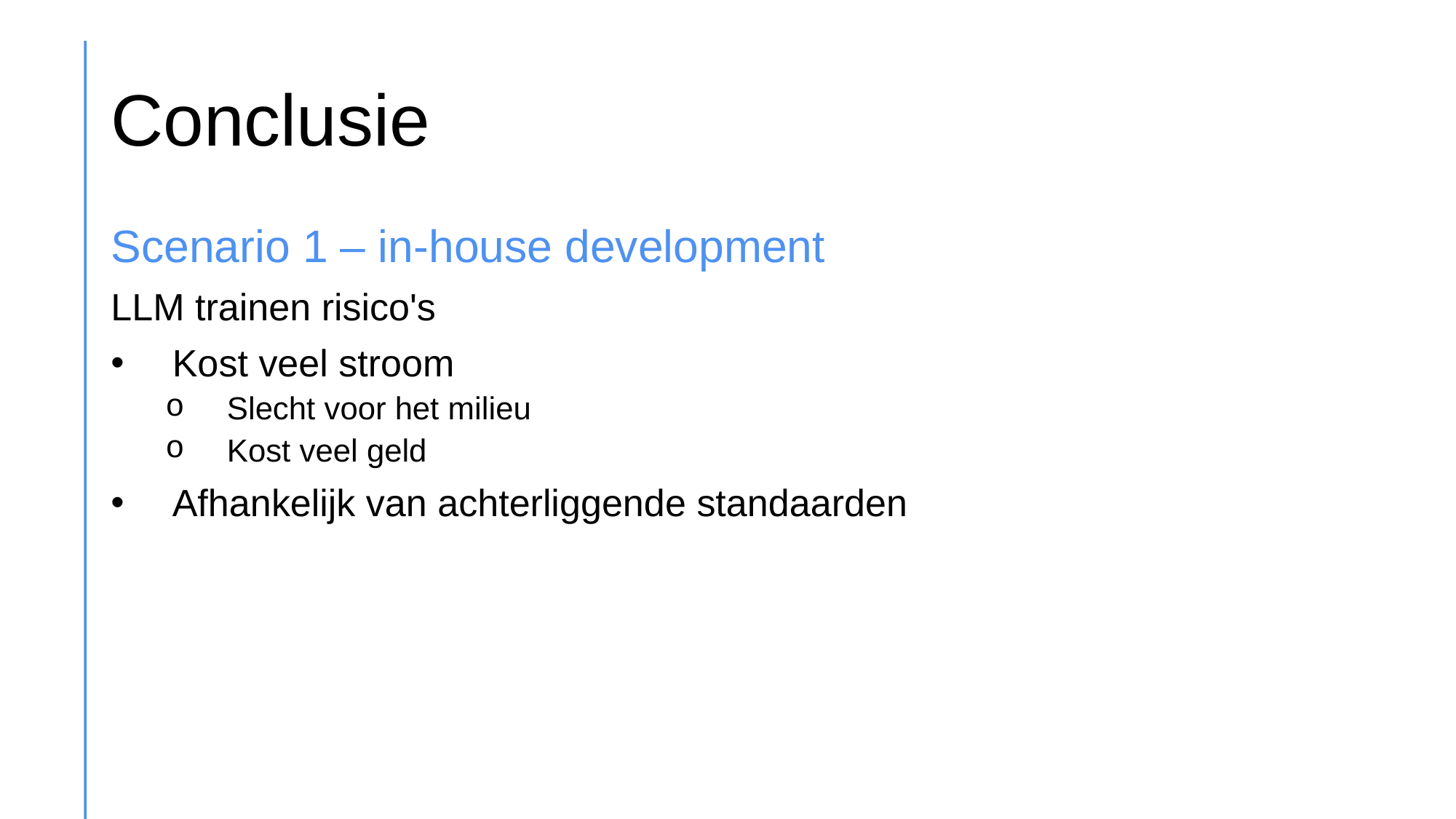

# Conclusie
Scenario 1 – in-house development
LLM trainen risico's
Kost veel stroom
Slecht voor het milieu
Kost veel geld
Afhankelijk van achterliggende standaarden